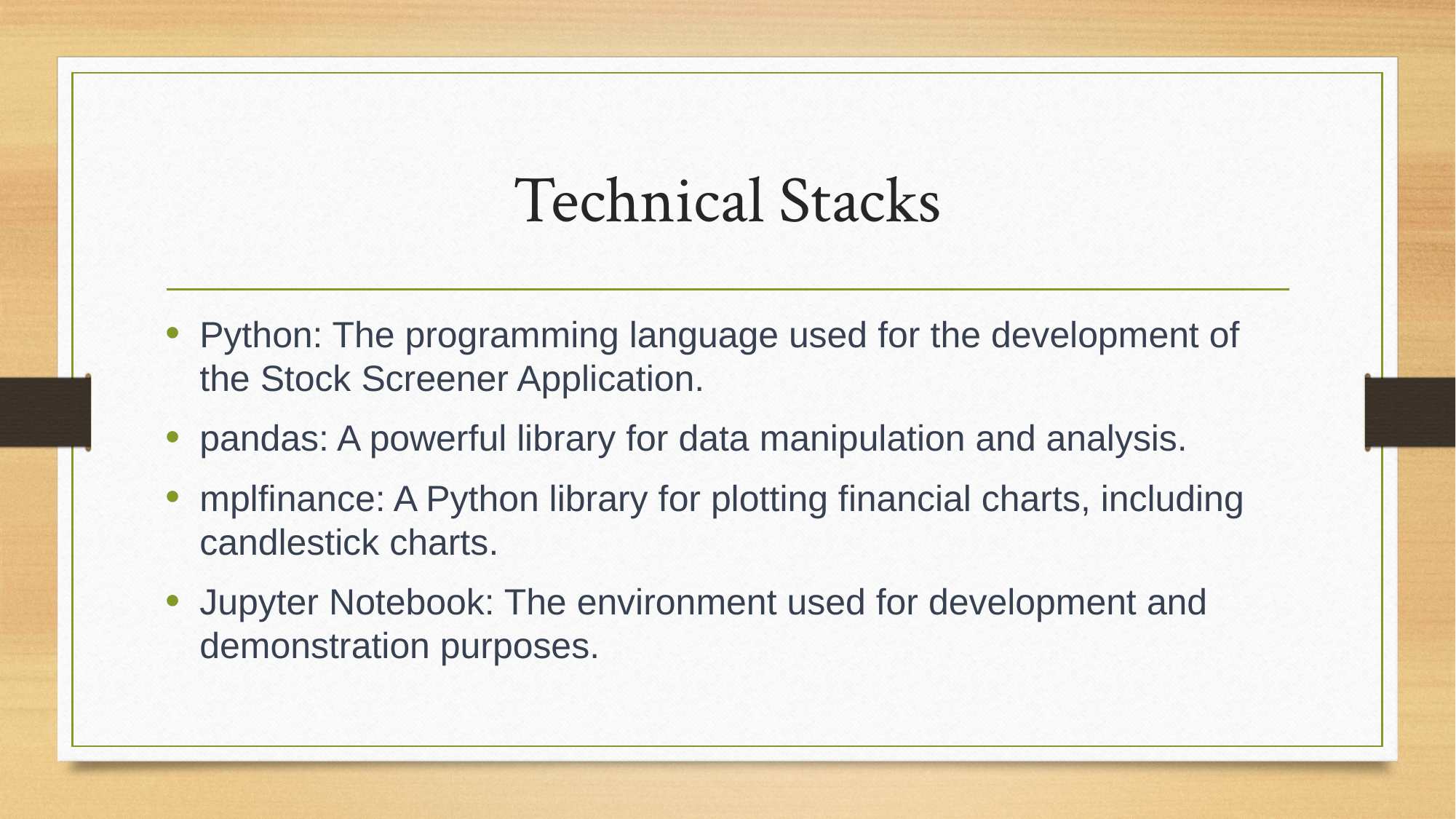

# Technical Stacks
Python: The programming language used for the development of the Stock Screener Application.
pandas: A powerful library for data manipulation and analysis.
mplfinance: A Python library for plotting financial charts, including candlestick charts.
Jupyter Notebook: The environment used for development and demonstration purposes.